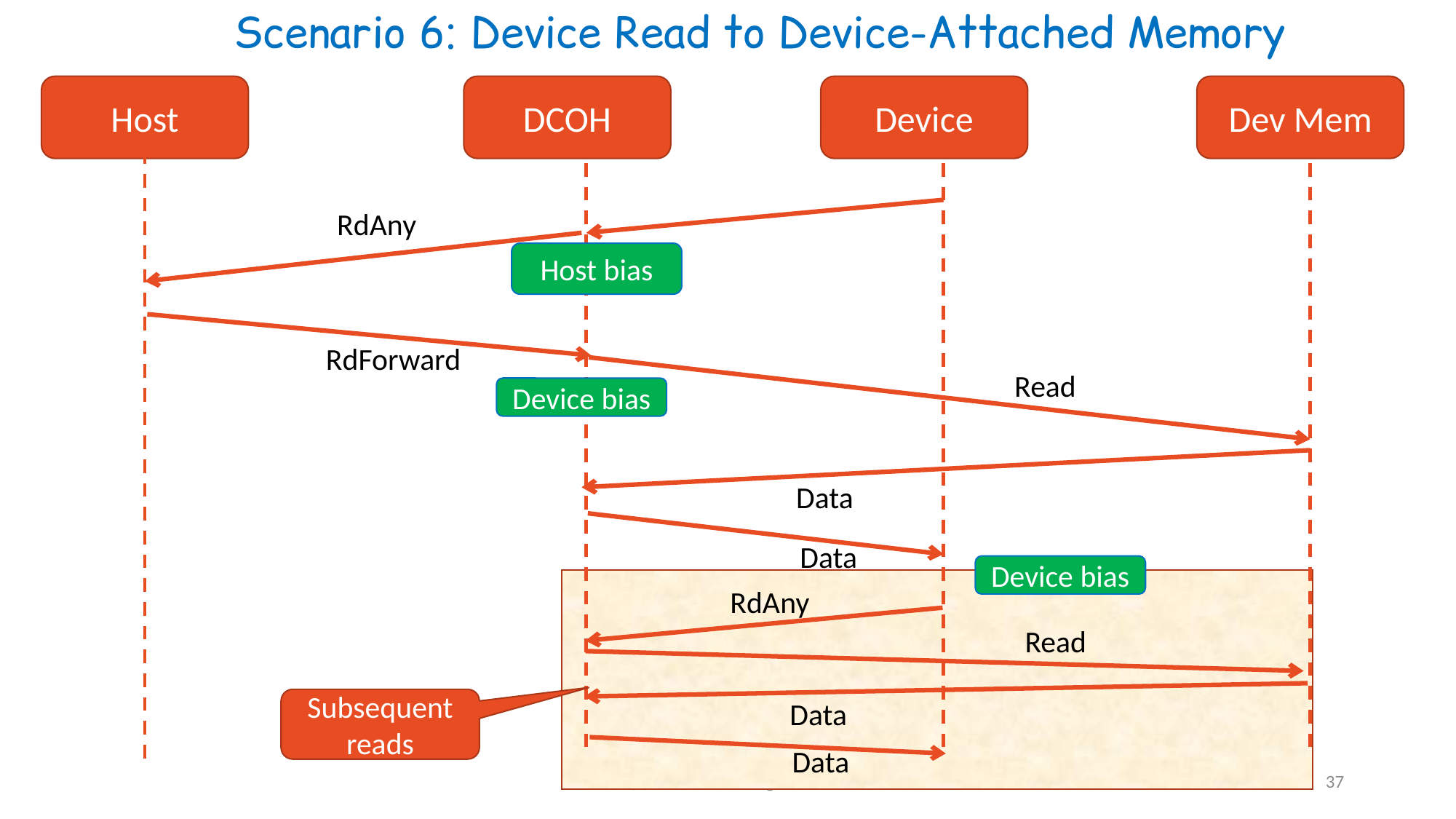

Scenario 6: Device Read to Device-Attached Memory
Dev Mem
Host
DCOH
Device
RdAny
Host bias
RdForward
Read
Device bias
Data
Data
Device bias

RdAny
Read
Subsequent reads
Data
Data
(c) Smruti R. Sarangi, 2024
37